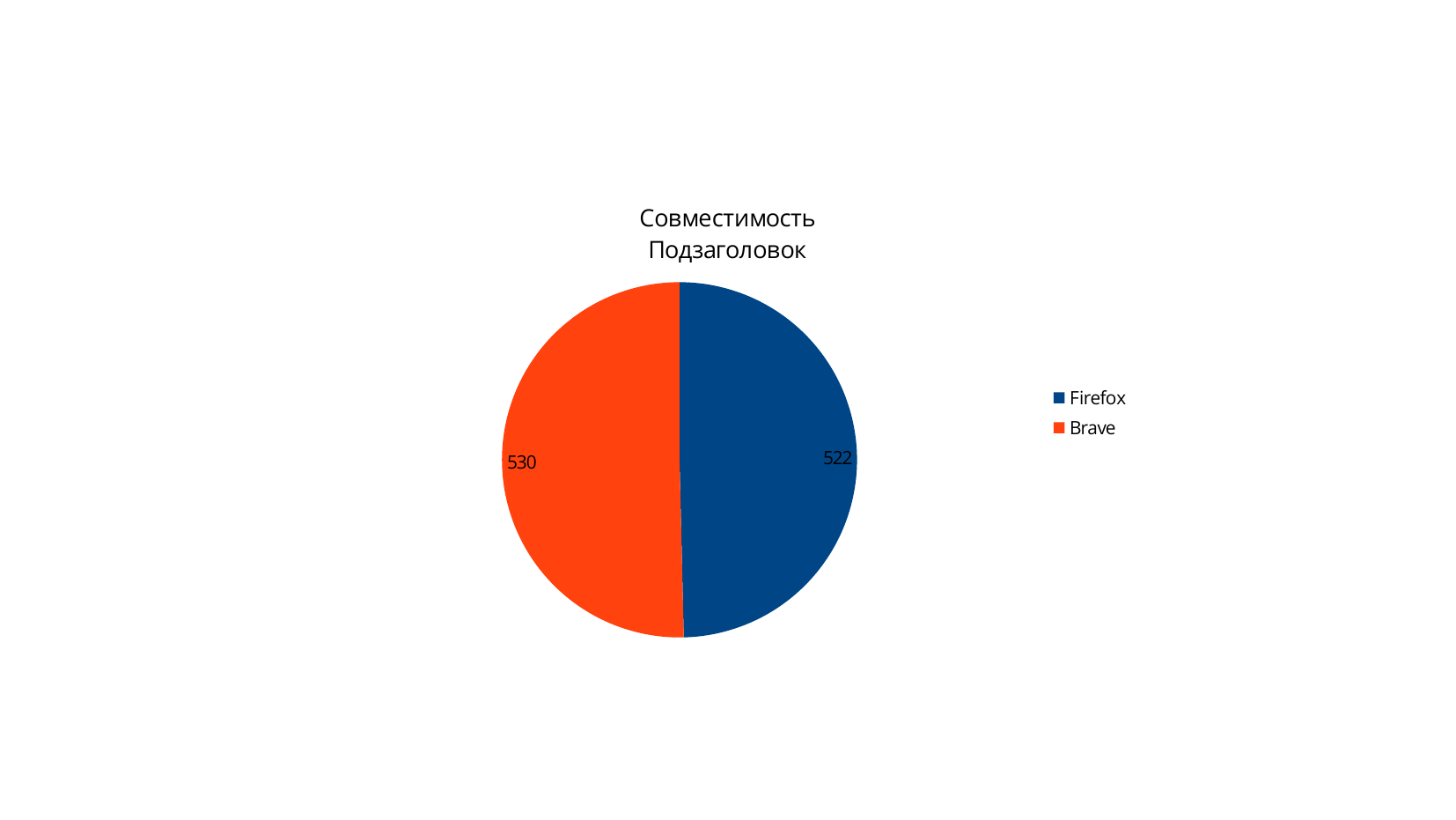

### Chart: Совместимость
Подзаголовок

| Category | Столбец 2 |
|---|---|
| Firefox | 522.0 |
| Brave | 530.0 |